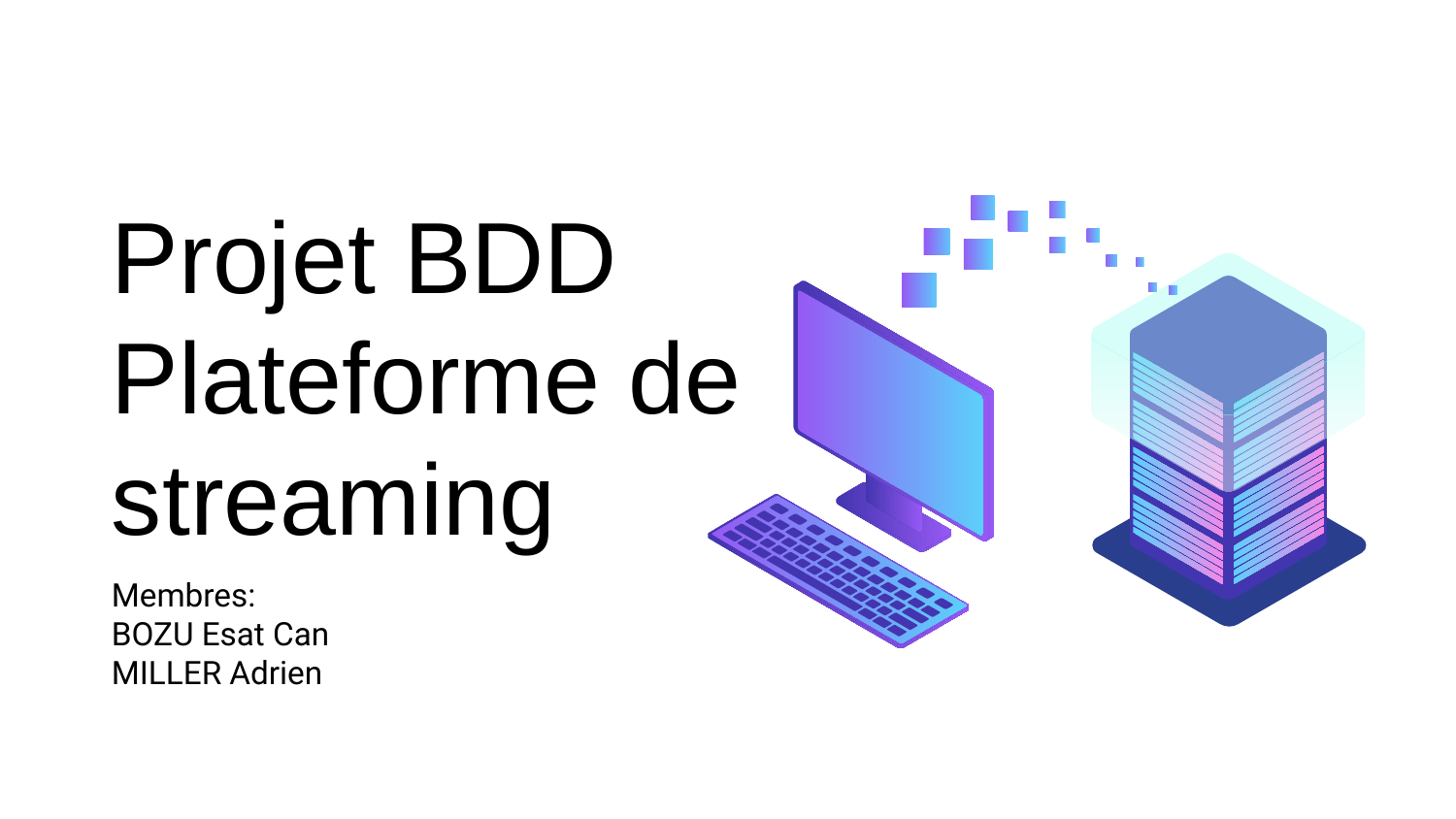

# Projet BDD Plateforme de streaming

Membres:
BOZU Esat Can
MILLER Adrien